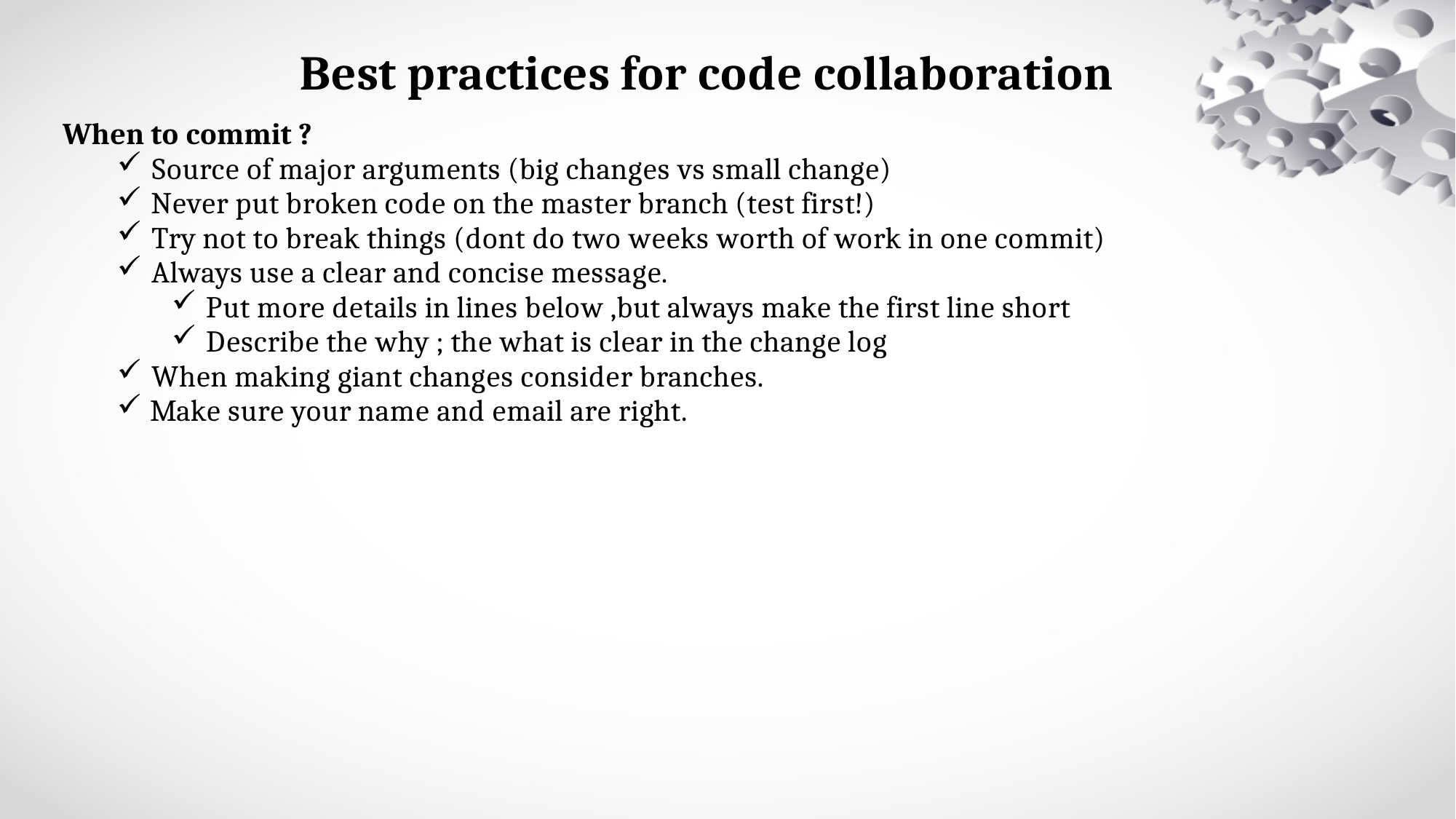

# Best practices for code collaboration
When to commit ?
Source of major arguments (big changes vs small change)
Never put broken code on the master branch (test first!)
Try not to break things (dont do two weeks worth of work in one commit)
Always use a clear and concise message.
Put more details in lines below ,but always make the first line short
Describe the why ; the what is clear in the change log
When making giant changes consider branches.
Make sure your name and email are right.